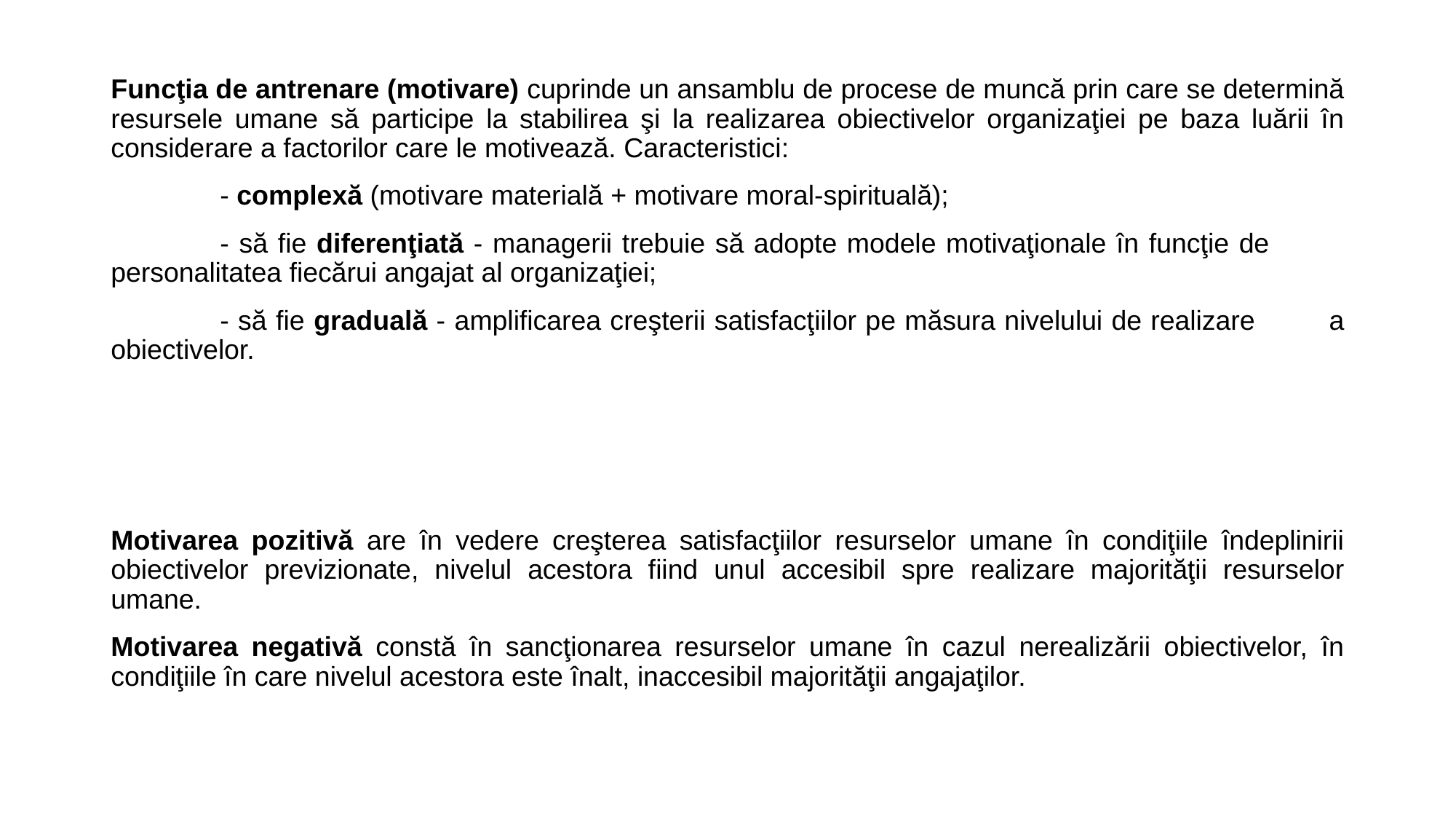

Funcţia de antrenare (motivare) cuprinde un ansamblu de procese de muncă prin care se determină resursele umane să participe la stabilirea şi la realizarea obiectivelor organizaţiei pe baza luării în considerare a factorilor care le motivează. Caracteristici:
	- complexă (motivare materială + motivare moral-spirituală);
	- să fie diferenţiată - managerii trebuie să adopte modele motivaţionale în funcţie de 	personalitatea fiecărui angajat al organizaţiei;
	- să fie graduală - amplificarea creşterii satisfacţiilor pe măsura nivelului de realizare 	a obiectivelor.

Motivarea pozitivă are în vedere creşterea satisfacţiilor resurselor umane în condiţiile îndeplinirii obiectivelor previzionate, nivelul acestora fiind unul accesibil spre realizare majorităţii resurselor umane.
Motivarea negativă constă în sancţionarea resurselor umane în cazul nerealizării obiectivelor, în condiţiile în care nivelul acestora este înalt, inaccesibil majorităţii angajaţilor.